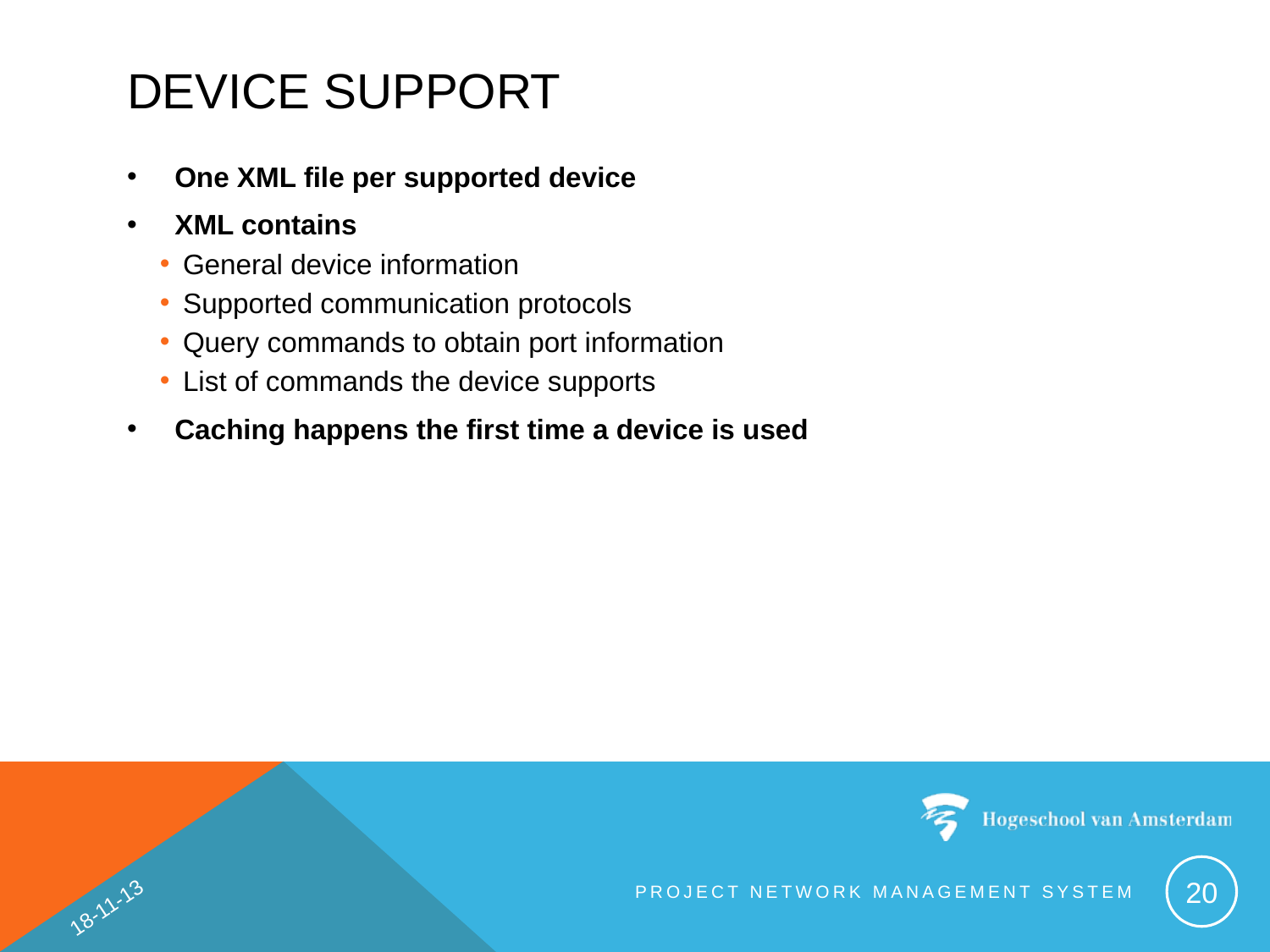

# Device Support
One XML file per supported device
XML contains
General device information
Supported communication protocols
Query commands to obtain port information
List of commands the device supports
Caching happens the first time a device is used
20
18-11-13
Project Network Management System